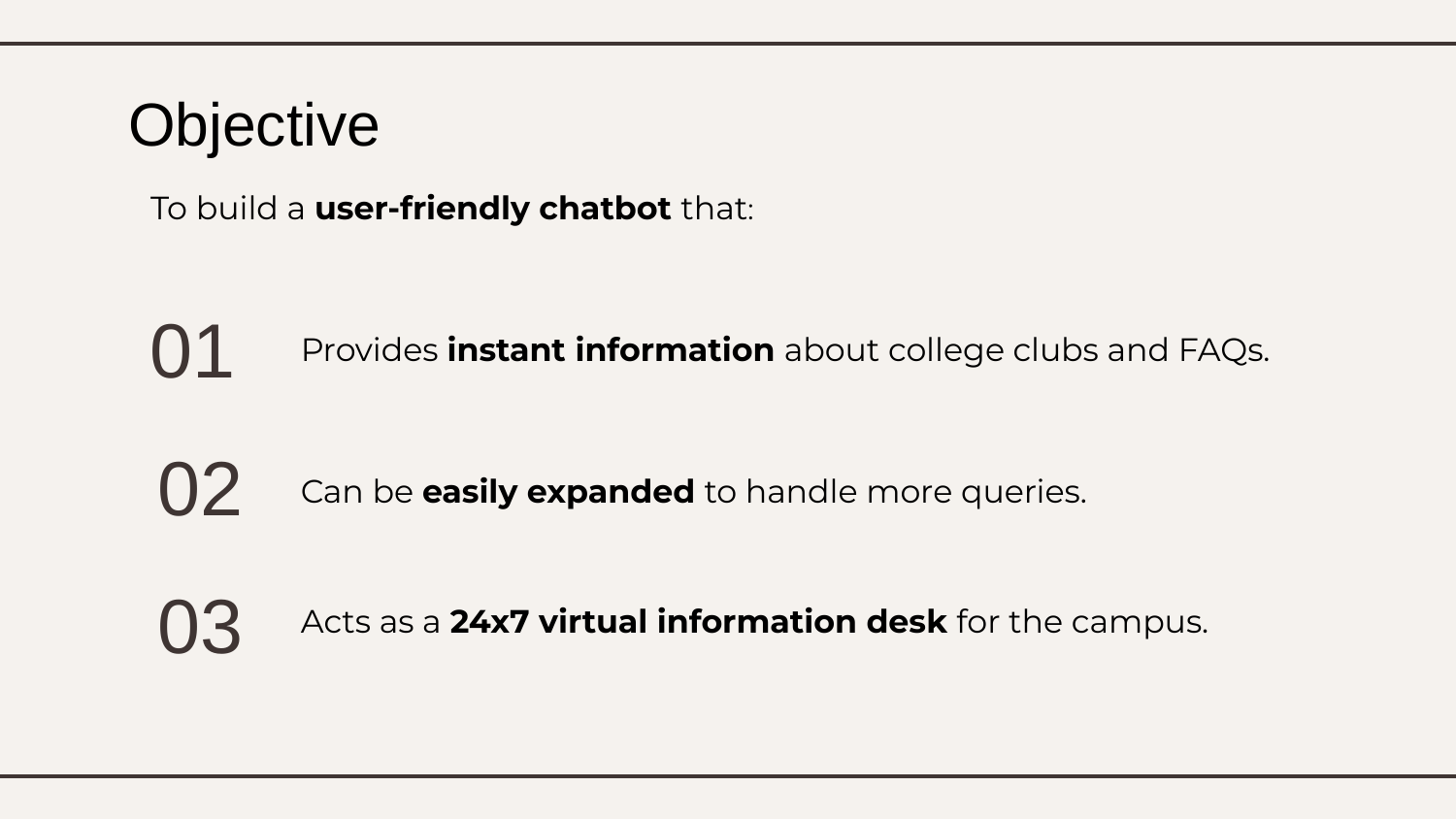

# Objective
To build a user-friendly chatbot that:
01
Provides instant information about college clubs and FAQs.
02
Can be easily expanded to handle more queries.
03
Acts as a 24x7 virtual information desk for the campus.